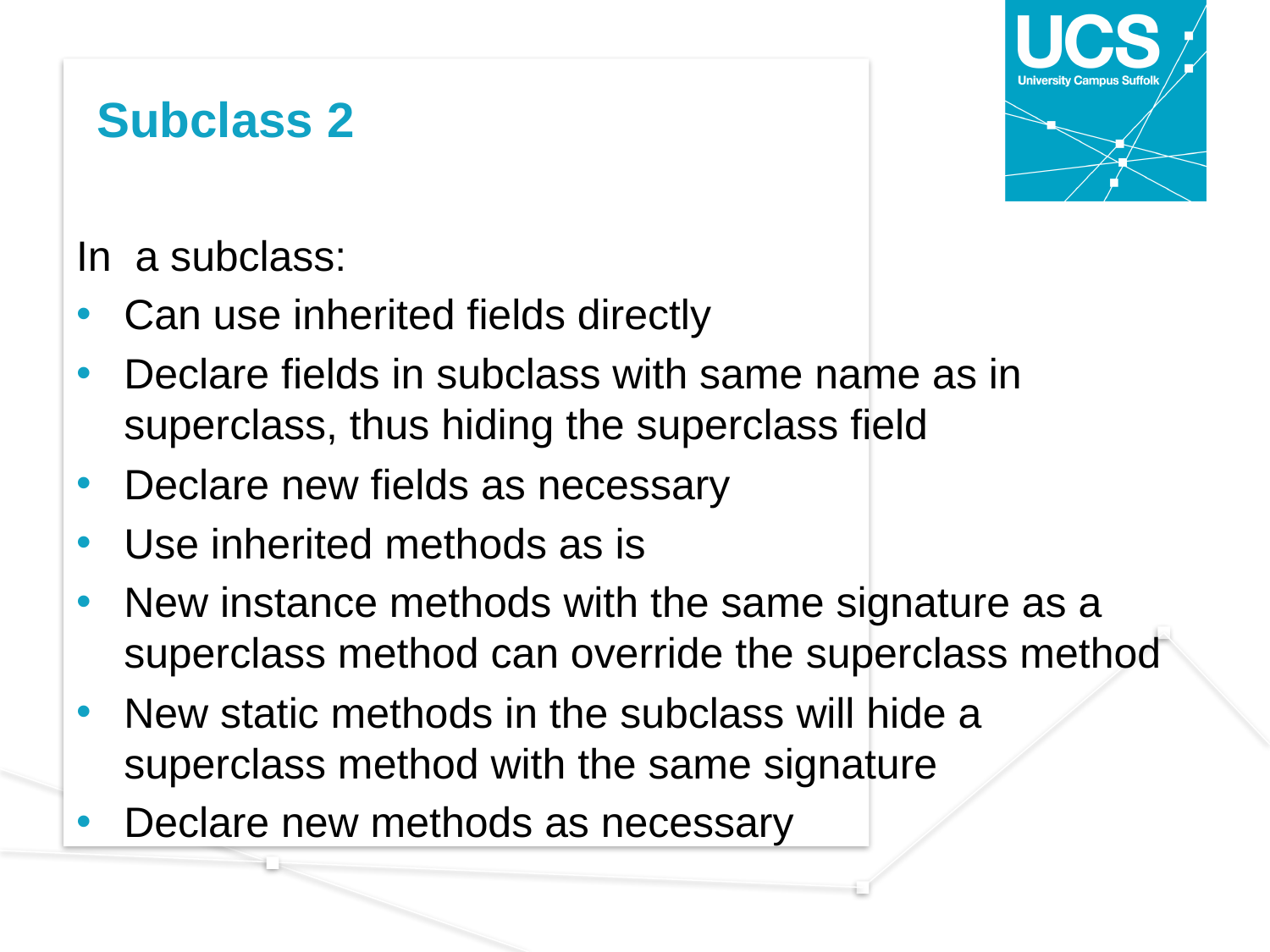

# Subclass 2
In  a subclass:
Can use inherited fields directly
Declare fields in subclass with same name as in superclass, thus hiding the superclass field
Declare new fields as necessary
Use inherited methods as is
New instance methods with the same signature as a  superclass method can override the superclass method
New static methods in the subclass will hide a superclass method with the same signature
Declare new methods as necessary